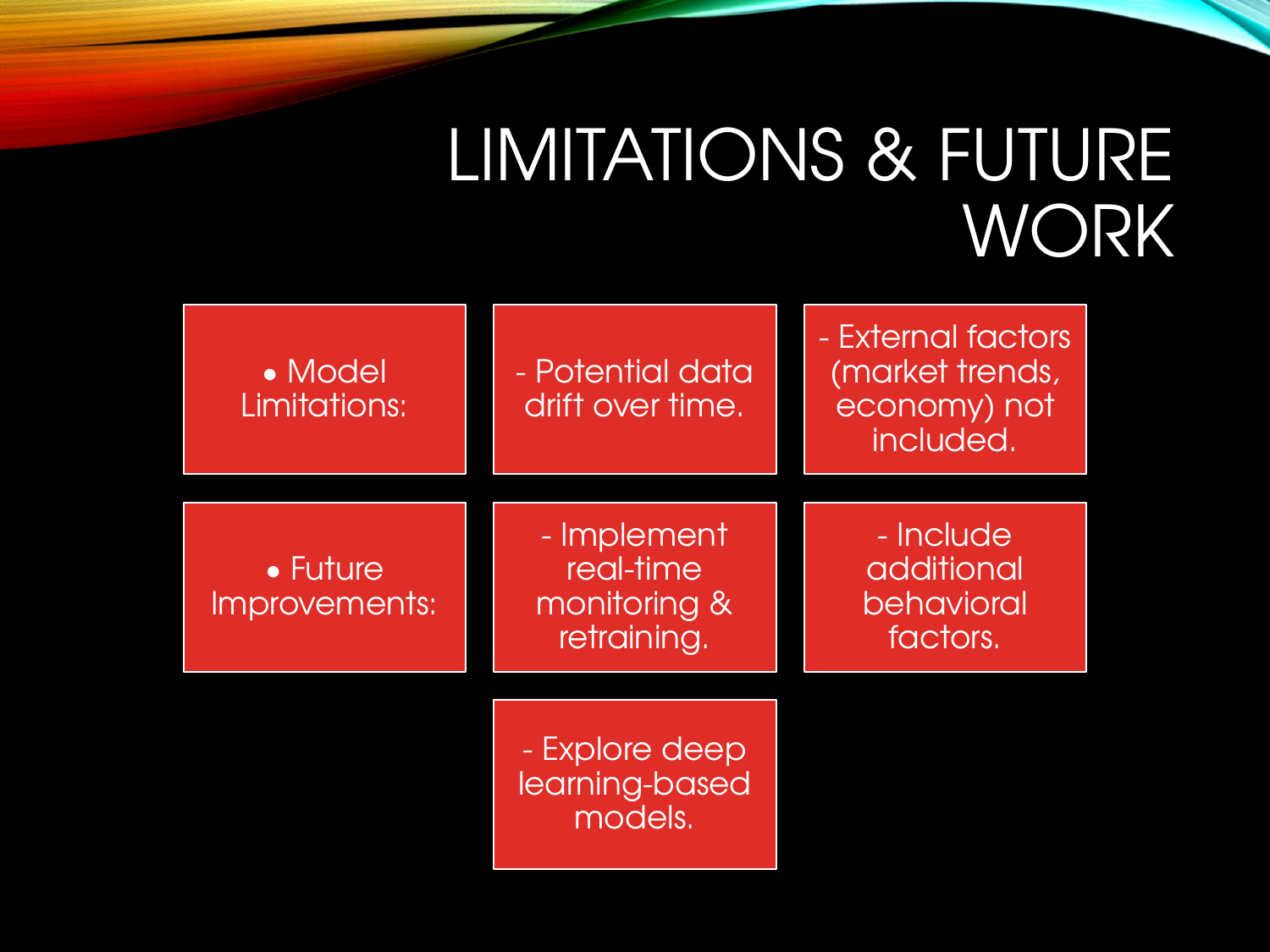

# Limitations & Future Work
• Model Limitations:
- Potential data drift over time.
- External factors (market trends, economy) not included.
• Future Improvements:
- Implement real-time monitoring & retraining.
- Include additional behavioral factors.
- Explore deep learning-based models.